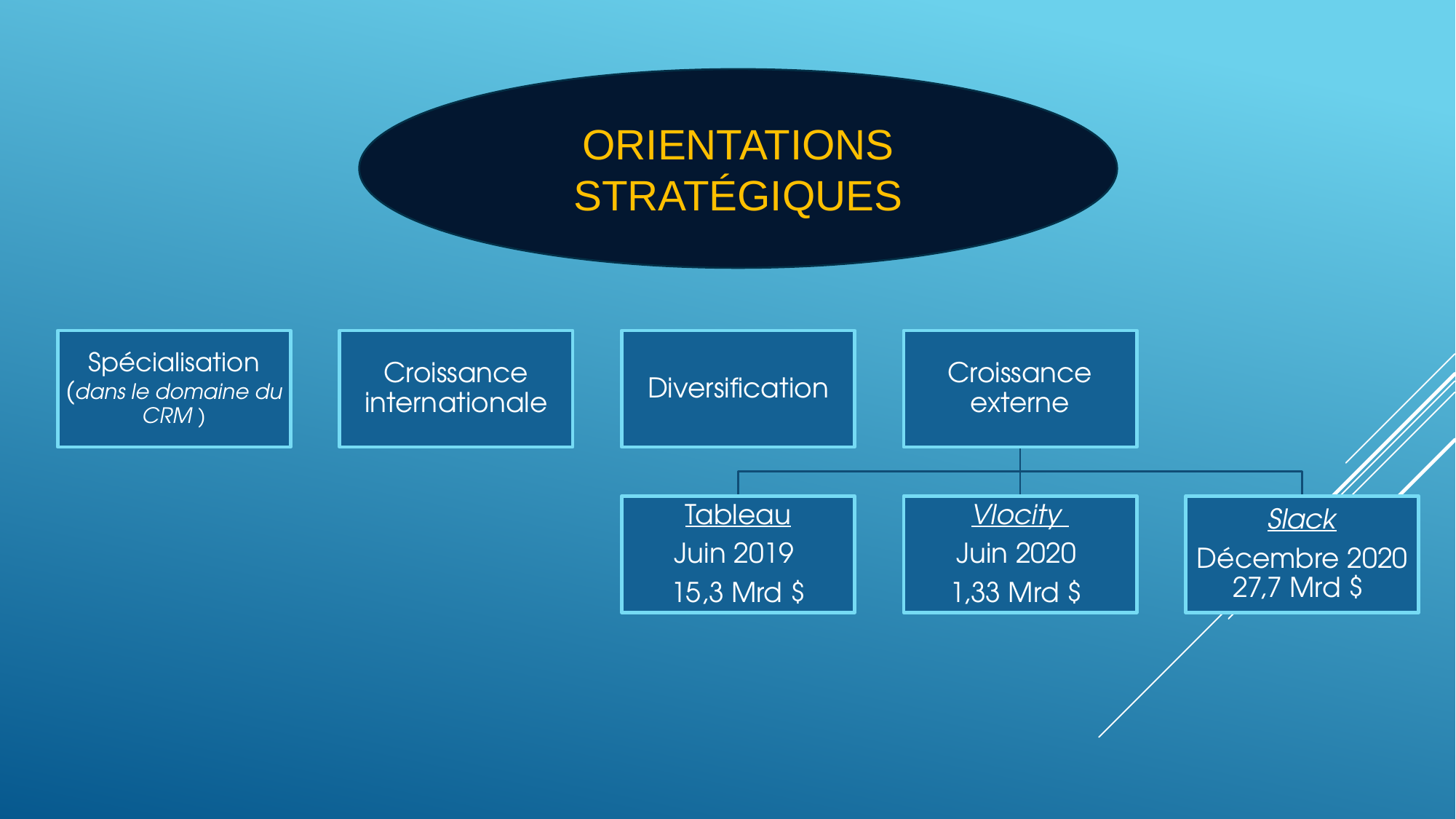

ORIENTATIONS STRATÉGIQUES
Spécialisation (dans le domaine du CRM )
Croissance internationale
Diversification
Croissance externe
Tableau
Juin 2019
15,3 Mrd $
Vlocity
Juin 2020
1,33 Mrd $
Slack
Décembre 2020 27,7 Mrd $